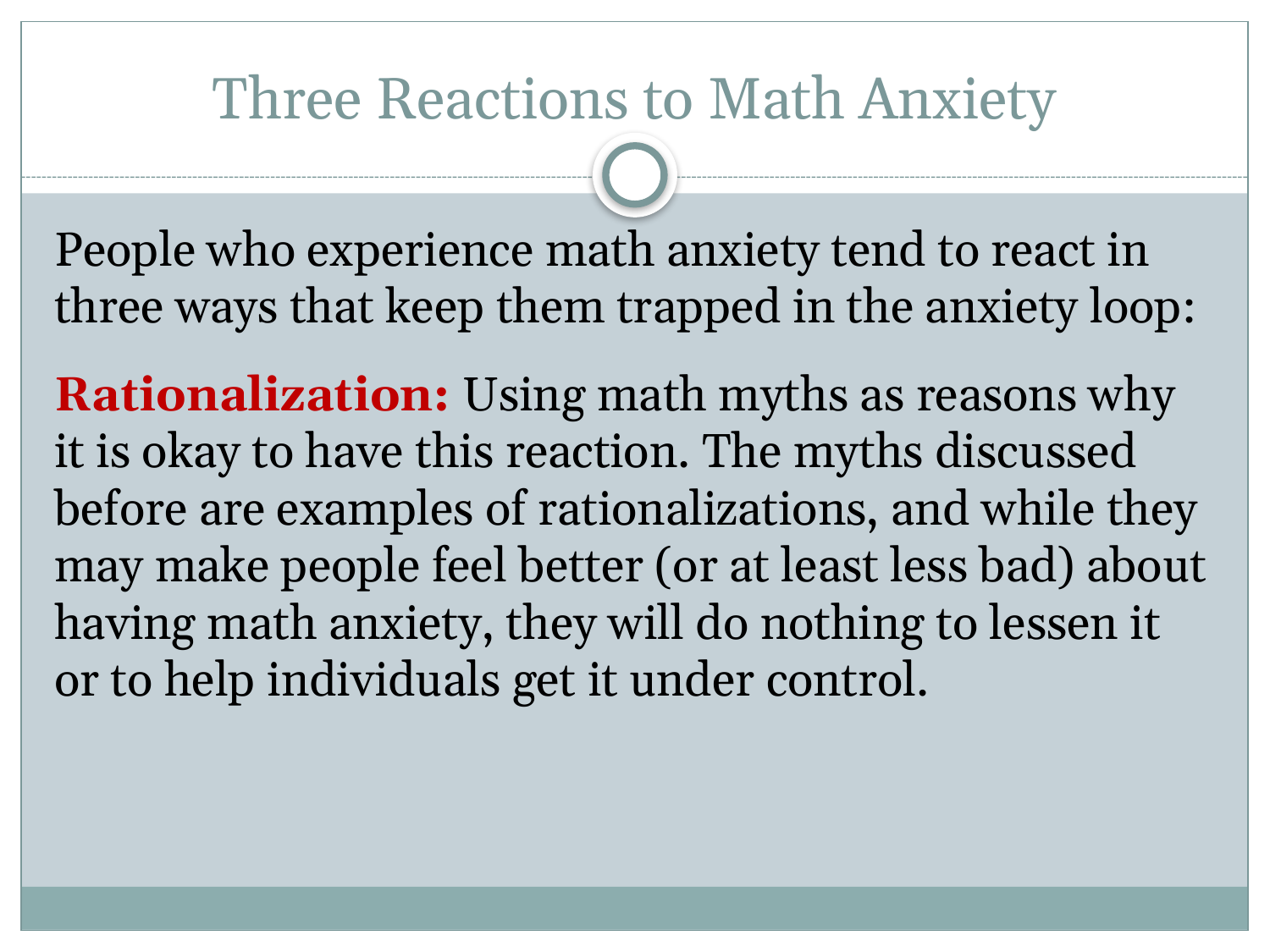

# Three Reactions to Math Anxiety
People who experience math anxiety tend to react in three ways that keep them trapped in the anxiety loop:
Rationalization: Using math myths as reasons why it is okay to have this reaction. The myths discussed before are examples of rationalizations, and while they may make people feel better (or at least less bad) about having math anxiety, they will do nothing to lessen it or to help individuals get it under control.